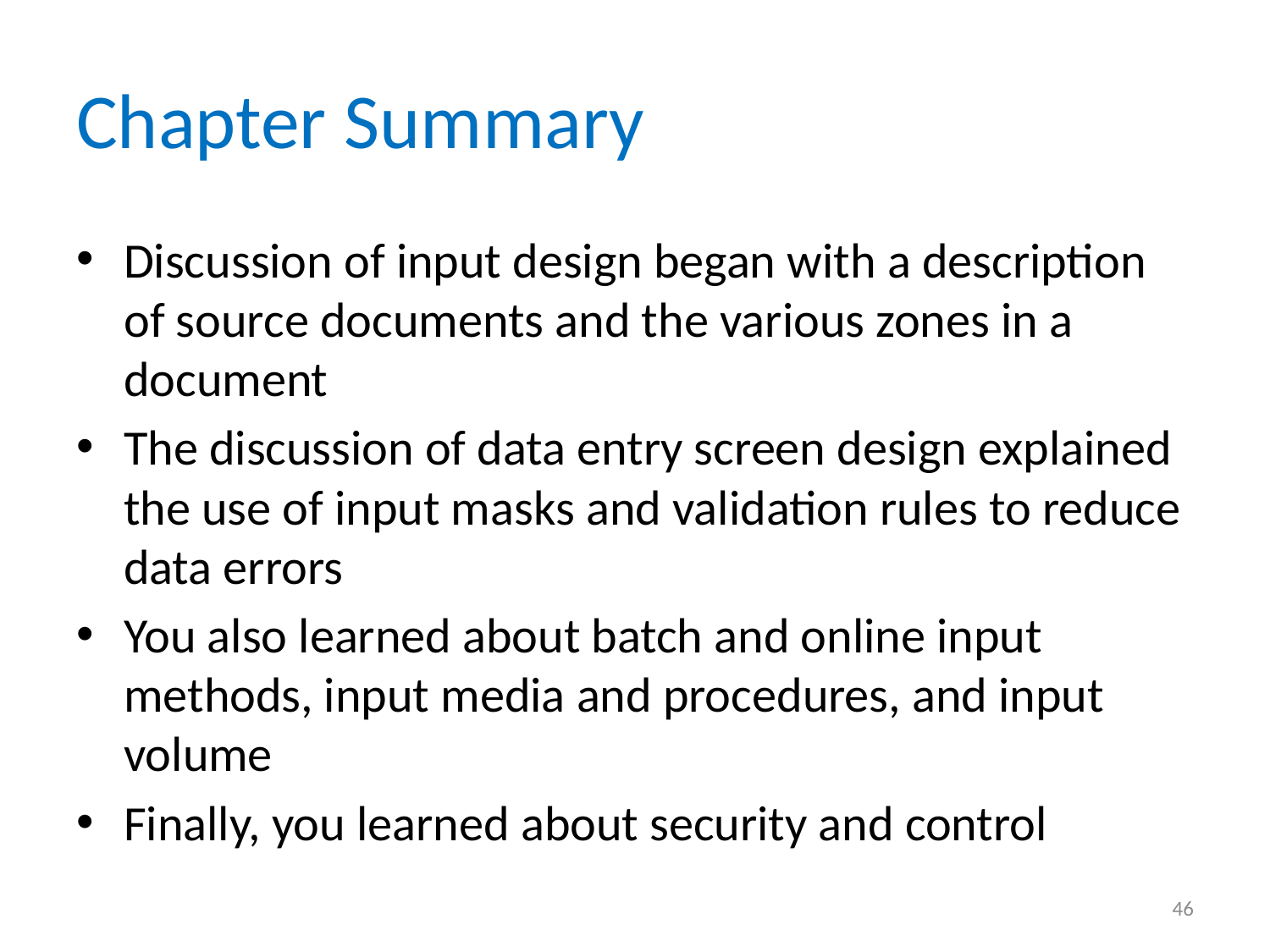

# Chapter Summary
Discussion of input design began with a description of source documents and the various zones in a document
The discussion of data entry screen design explained the use of input masks and validation rules to reduce data errors
You also learned about batch and online input methods, input media and procedures, and input volume
Finally, you learned about security and control
46